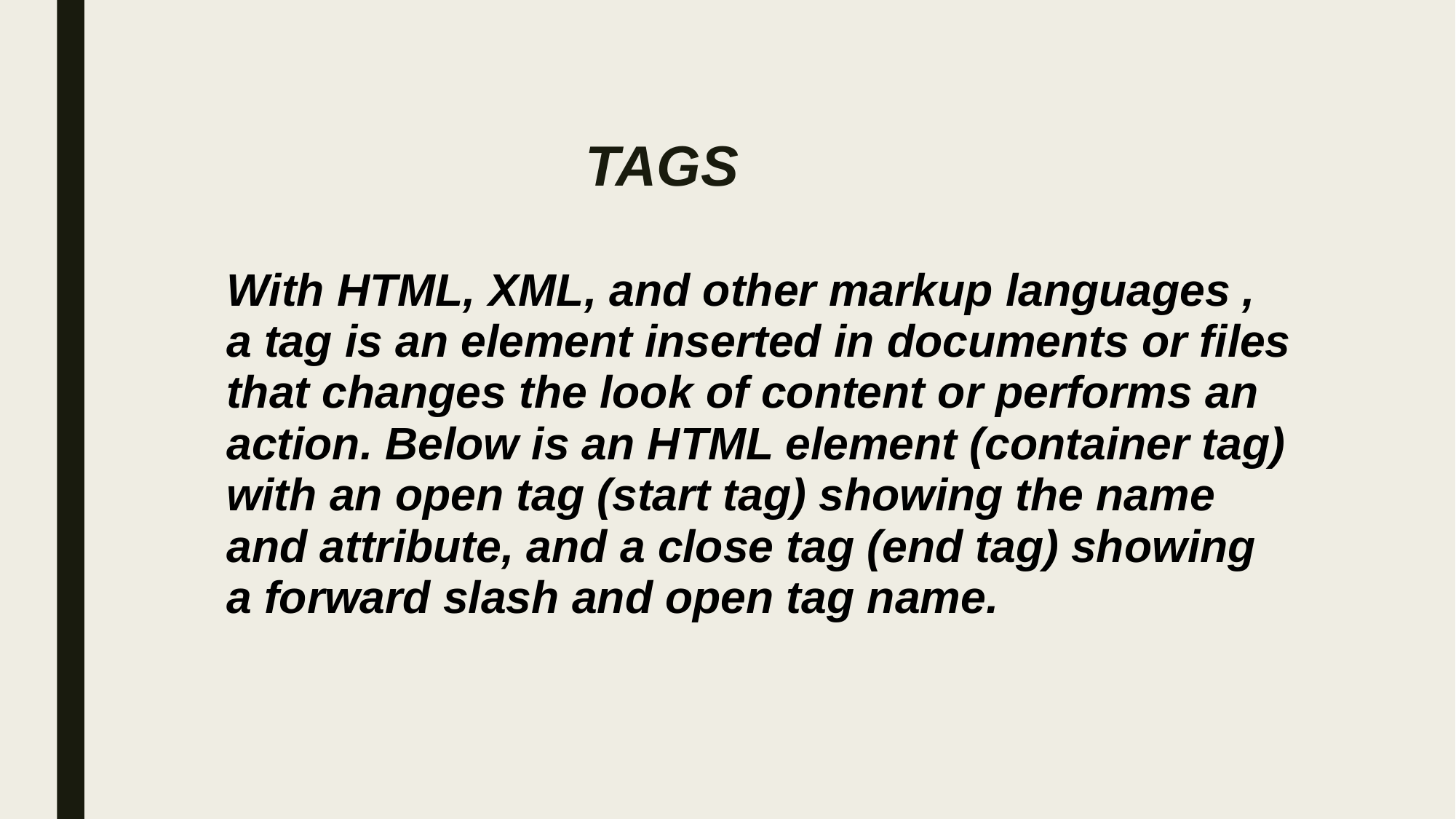

# TAGS
With HTML, XML, and other markup languages , a tag is an element inserted in documents or files that changes the look of content or performs an action. Below is an HTML element (container tag) with an open tag (start tag) showing the name and attribute, and a close tag (end tag) showing a forward slash and open tag name.